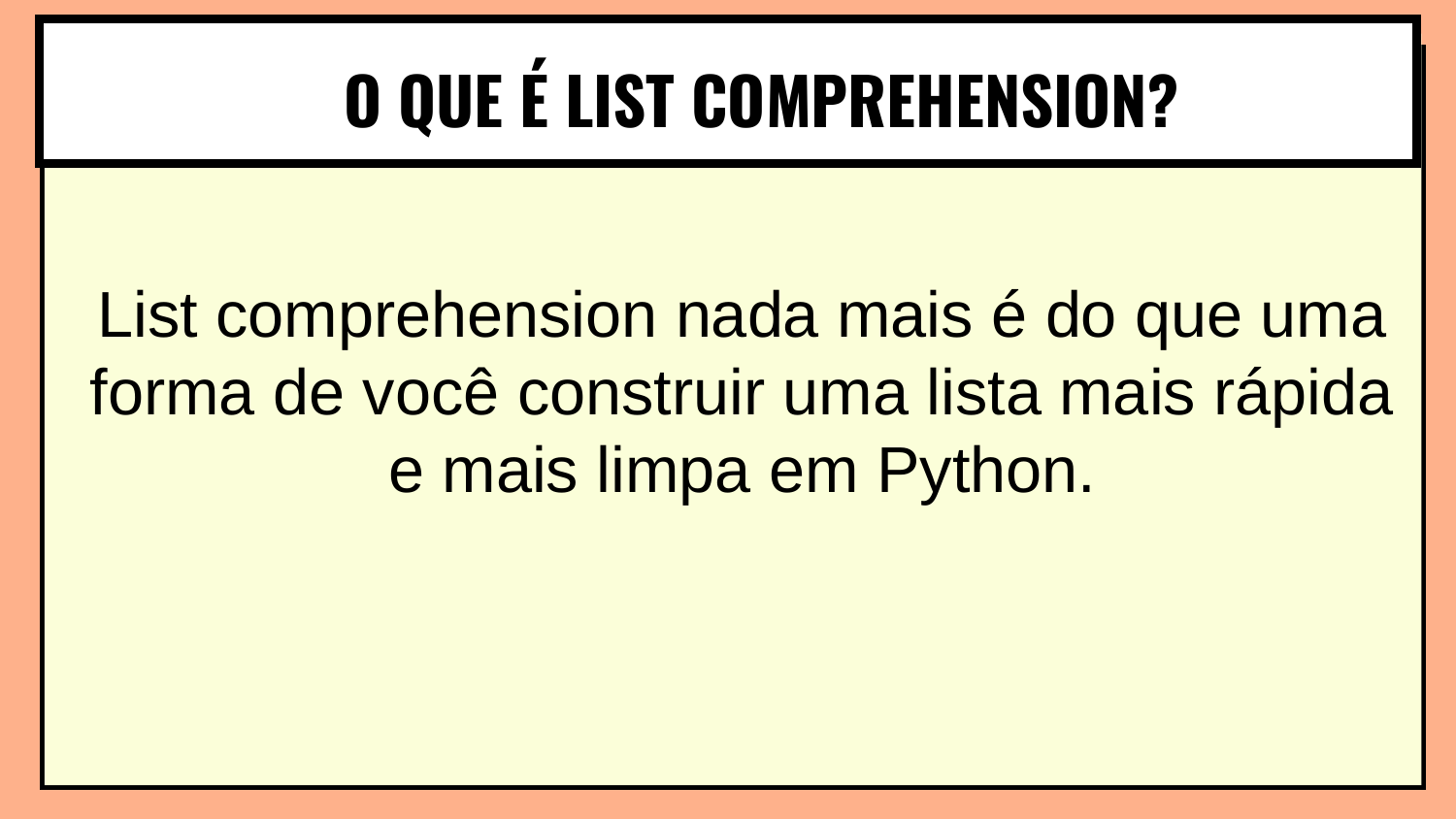

O QUE É LIST COMPREHENSION?

List comprehension nada mais é do que uma forma de você construir uma lista mais rápida e mais limpa em Python.